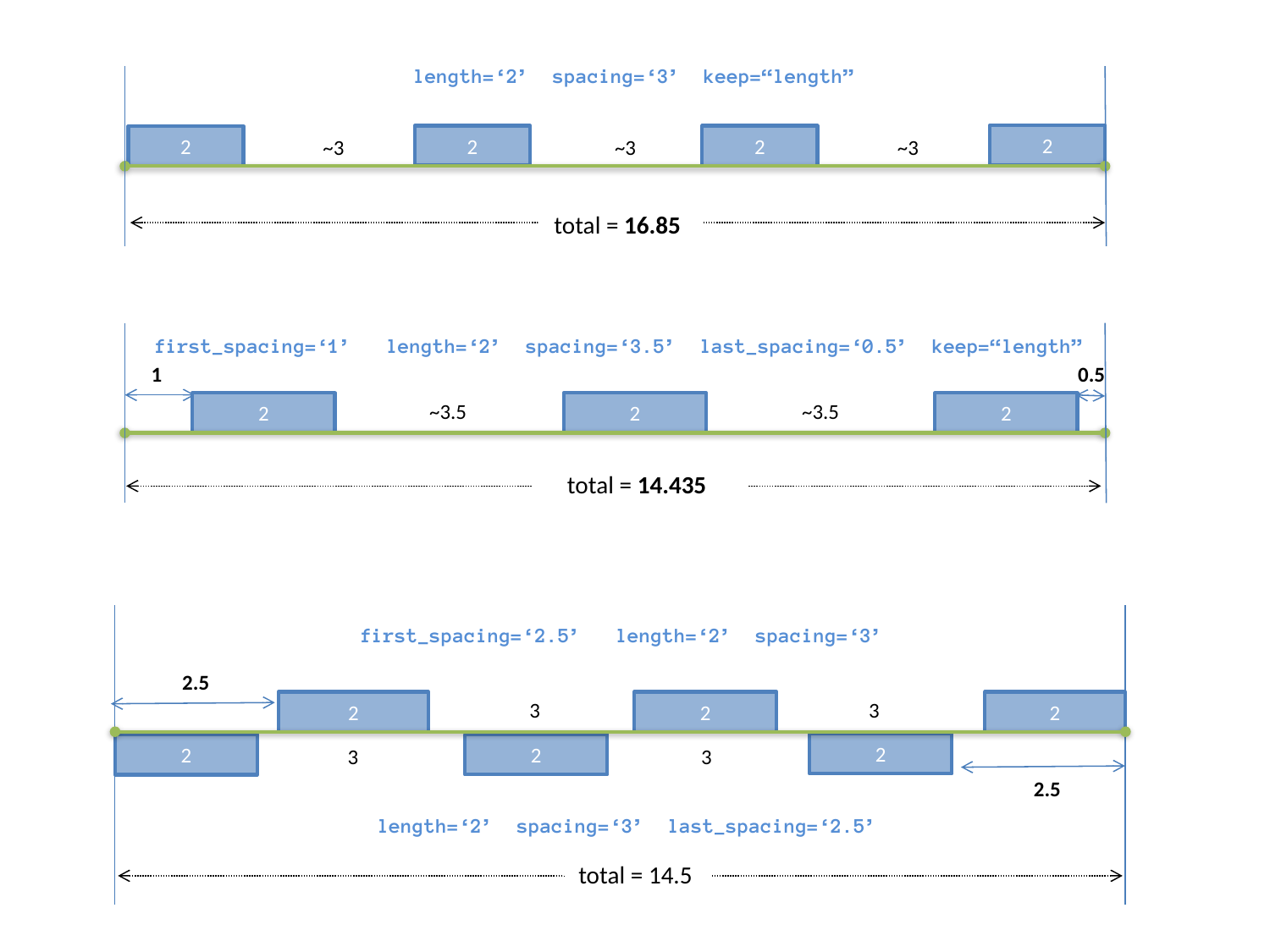

length=‘2’  spacing=‘3’  keep=“length”
2
2
2
2
~3
~3
~3
total = 16.85
first_spacing=‘1’   length=‘2’  spacing=‘3.5’  last_spacing=‘0.5’  keep=“length”
1
0.5
~3.5
~3.5
2
2
2
total = 14.435
first_spacing=‘2.5’   length=‘2’  spacing=‘3’
2.5
3
3
2
2
2
2
2
2
3
3
2.5
length=‘2’  spacing=‘3’  last_spacing=‘2.5’
total = 14.5